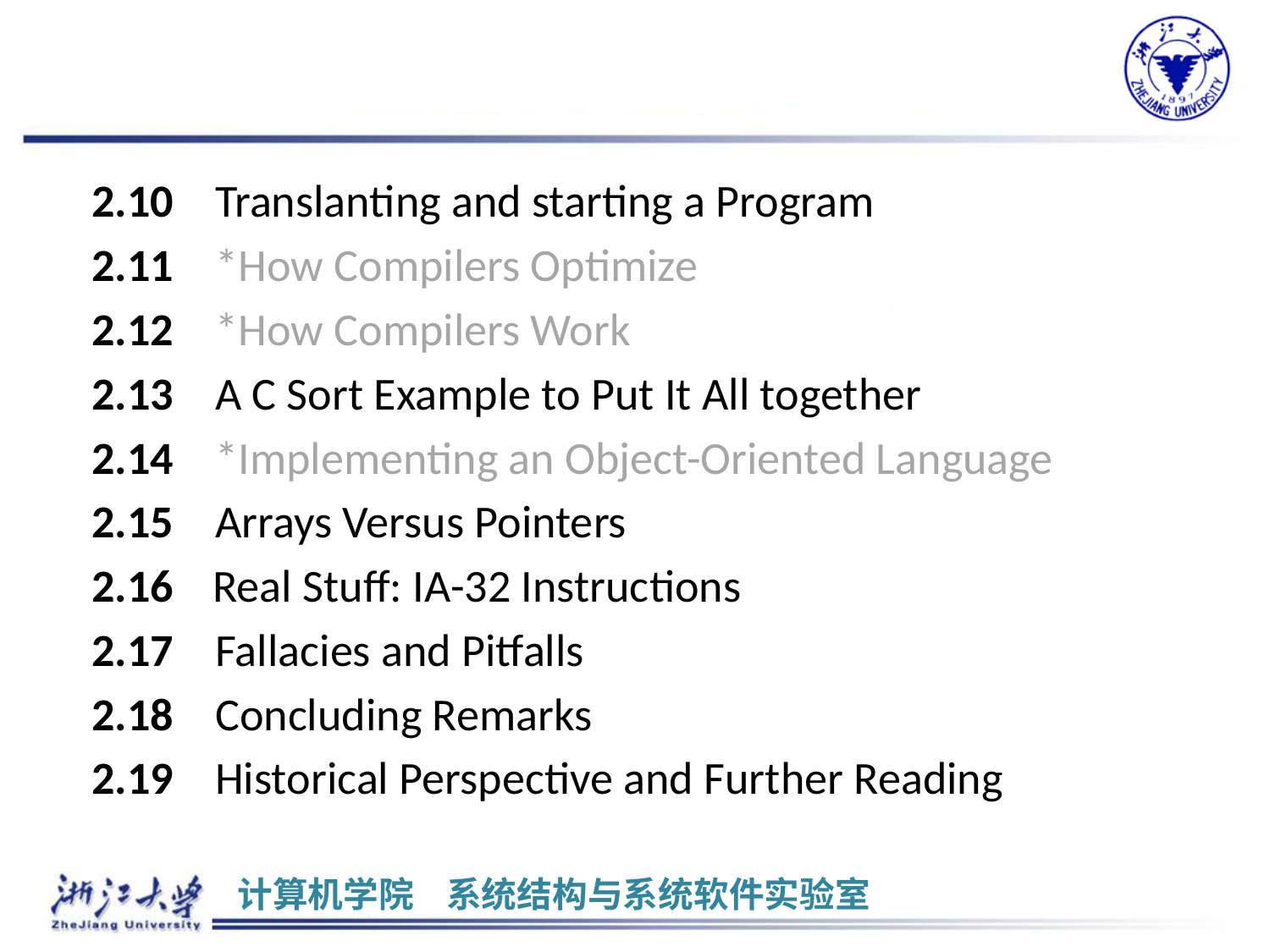

2.10    Translanting and starting a Program
 2.11    *How Compilers Optimize
 2.12    *How Compilers Work
 2.13    A C Sort Example to Put It All together
 2.14    *Implementing an Object-Oriented Language
 2.15    Arrays Versus Pointers
 2.16    Real Stuff: IA-32 Instructions
 2.17    Fallacies and Pitfalls
 2.18    Concluding Remarks
 2.19    Historical Perspective and Further Reading